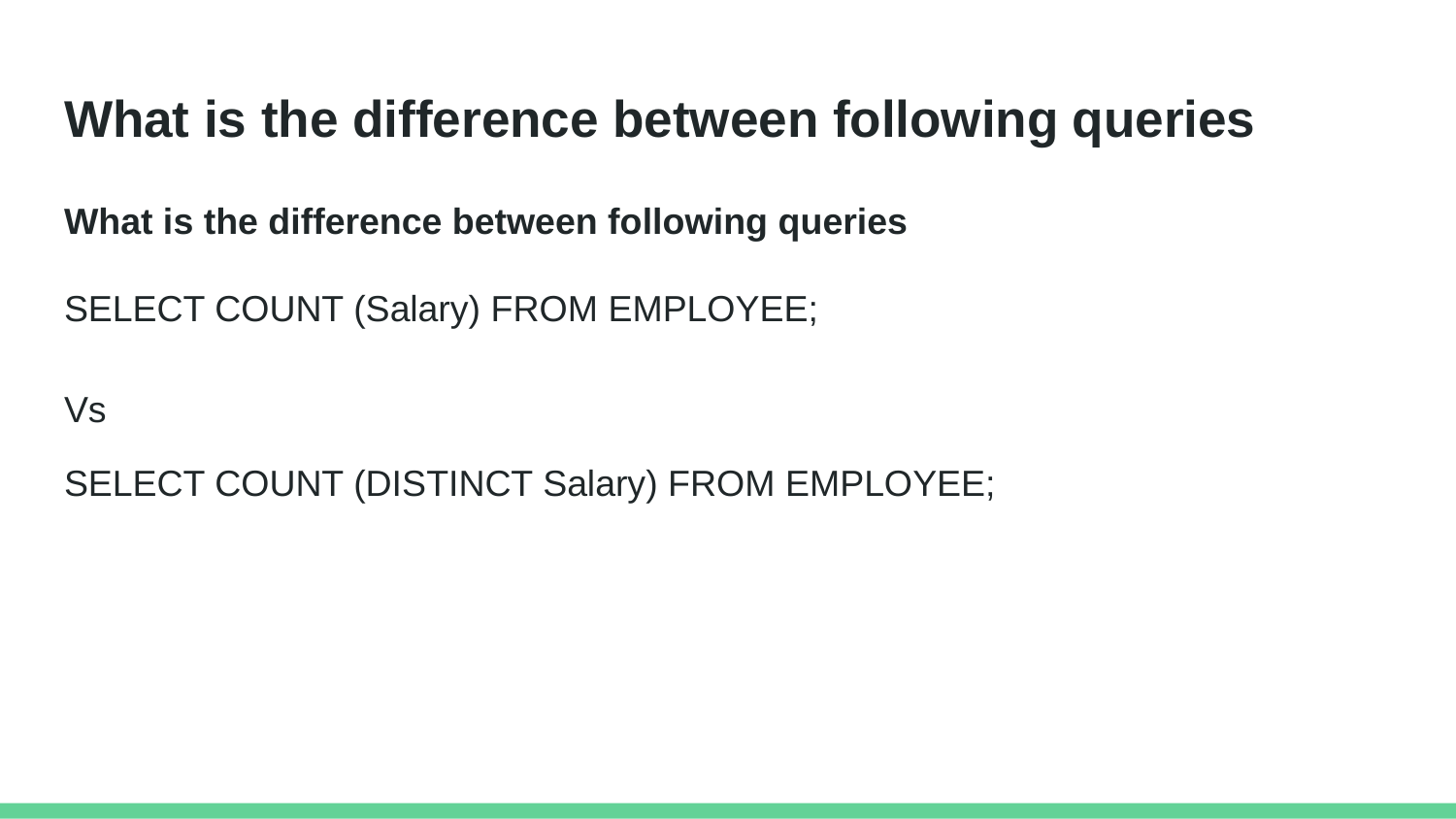

# What is the difference between following queries
What is the difference between following queries

SELECT COUNT (Salary) FROM EMPLOYEE;

Vs
SELECT COUNT (DISTINCT Salary) FROM EMPLOYEE;